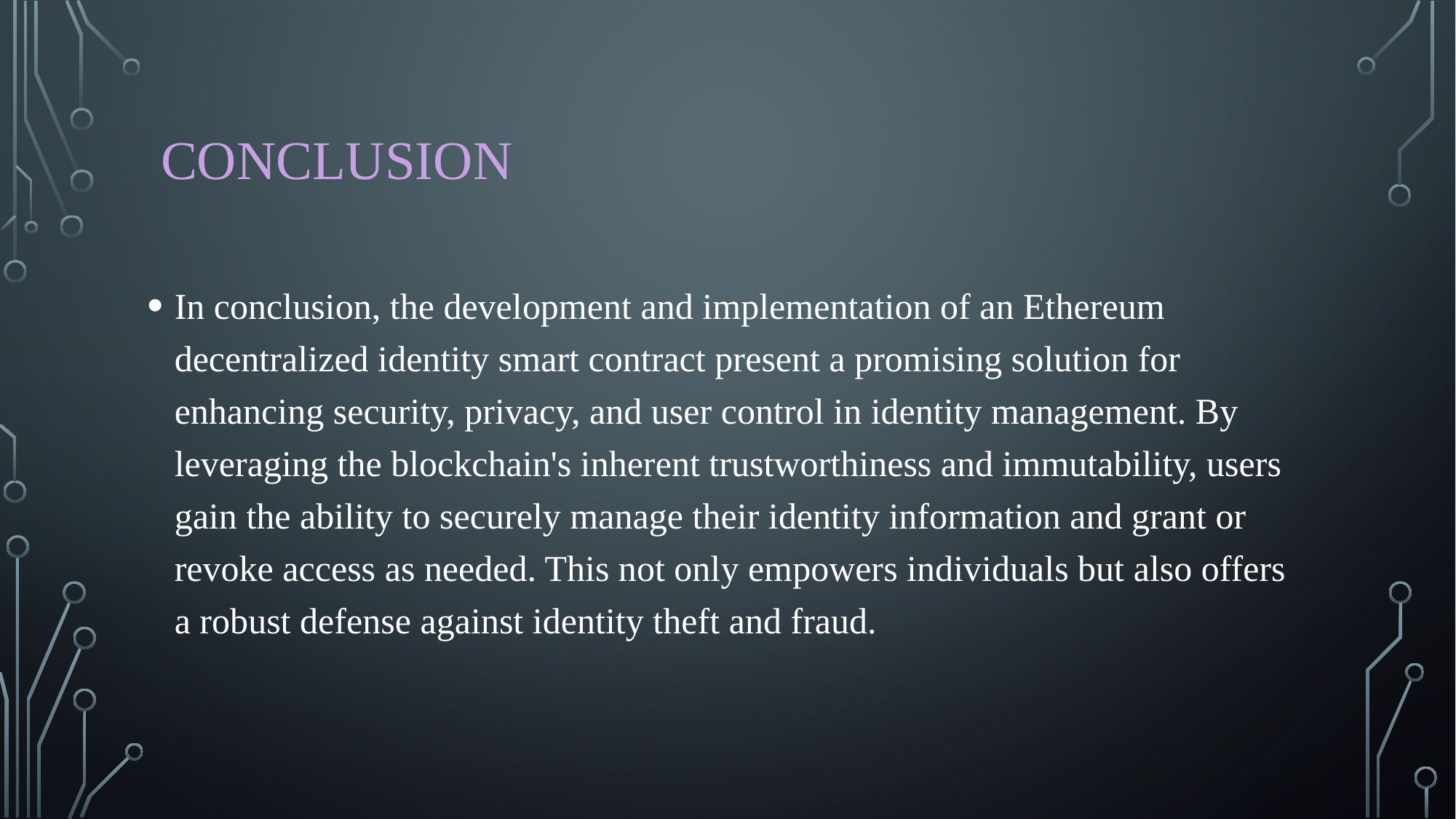

# CONCLUSION
In conclusion, the development and implementation of an Ethereum decentralized identity smart contract present a promising solution for enhancing security, privacy, and user control in identity management. By leveraging the blockchain's inherent trustworthiness and immutability, users gain the ability to securely manage their identity information and grant or revoke access as needed. This not only empowers individuals but also offers a robust defense against identity theft and fraud.